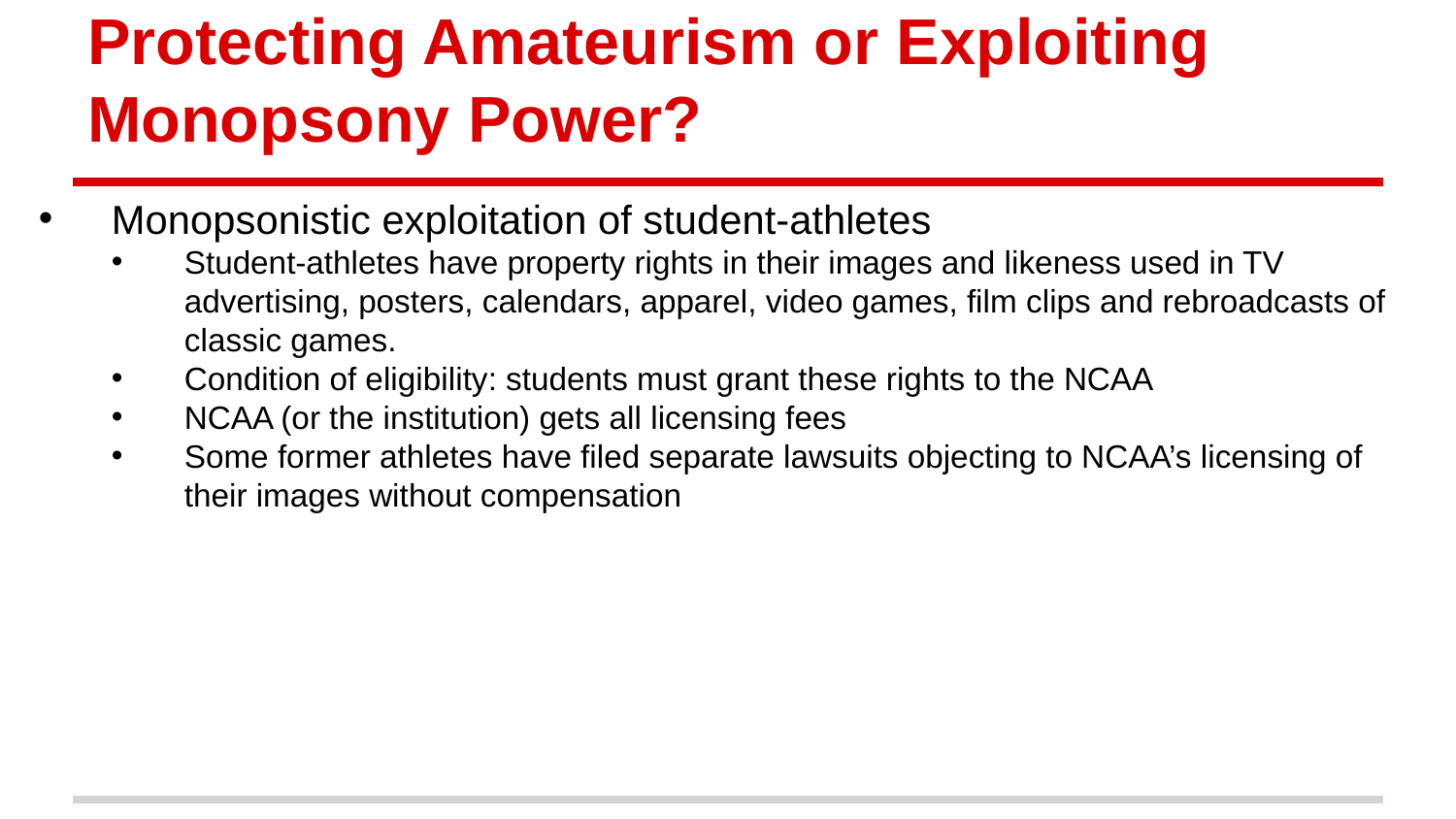

# Protecting Amateurism or Exploiting Monopsony Power?
Monopsonistic exploitation of student-athletes
Student-athletes have property rights in their images and likeness used in TV advertising, posters, calendars, apparel, video games, film clips and rebroadcasts of classic games.
Condition of eligibility: students must grant these rights to the NCAA
NCAA (or the institution) gets all licensing fees
Some former athletes have filed separate lawsuits objecting to NCAA’s licensing of their images without compensation